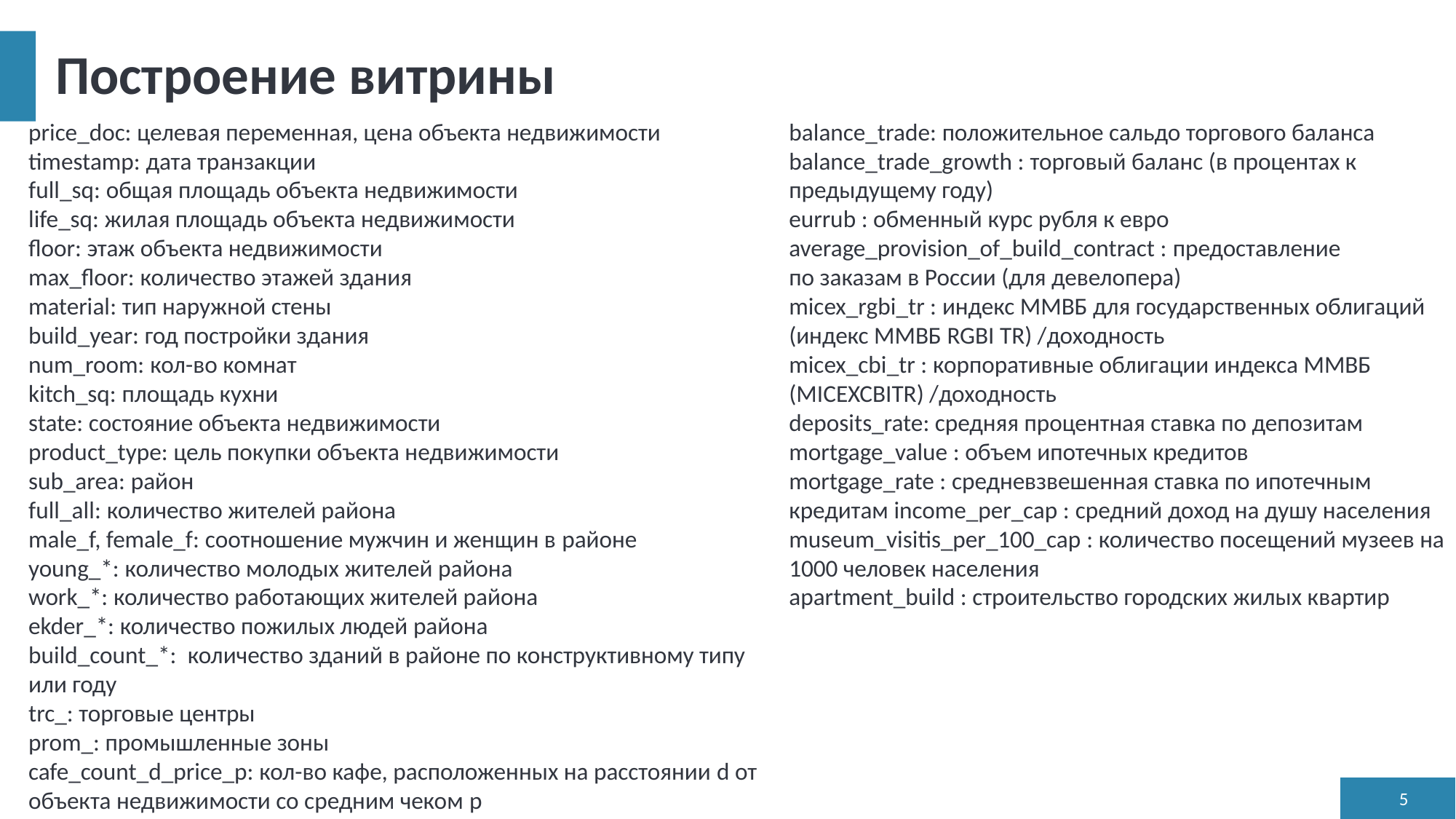

# Построение витрины
price_doc: целевая переменная, цена объекта недвижимости
timestamp: дата транзакции
full_sq: общая площадь объекта недвижимости
life_sq: жилая площадь объекта недвижимости
floor: этаж объекта недвижимости
max_floor: количество этажей здания
material: тип наружной стены
build_year: год постройки здания
num_room: кол-во комнат
kitch_sq: площадь кухни
state: состояние объекта недвижимости
product_type: цель покупки объекта недвижимости
sub_area: район
full_all: количество жителей района
male_f, female_f: соотношение мужчин и женщин в районе
young_*: количество молодых жителей района
work_*: количество работающих жителей района
ekder_*: количество пожилых людей района
build_count_*:  количество зданий в районе по конструктивному типу  или году
trc_: торговые центры
prom_: промышленные зоны
cafe_count_d_price_p: кол-во кафе, расположенных на расстоянии d от объекта недвижимости со средним чеком p

balance_trade: положительное сальдо торгового баланса
balance_trade_growth : торговый баланс (в процентах к предыдущему году)
eurrub : обменный курс рубля к евро
average_provision_of_build_contract : предоставление
по заказам в России (для девелопера)
micex_rgbi_tr : индекс ММВБ для государственных облигаций (индекс ММВБ RGBI TR) /доходность
micex_cbi_tr : корпоративные облигации индекса ММВБ (MICEXCBITR) /доходность
deposits_rate: средняя процентная ставка по депозитам
mortgage_value : объем ипотечных кредитов
mortgage_rate : средневзвешенная ставка по ипотечным
кредитам income_per_cap : средний доход на душу населения
museum_visitis_per_100_cap : количество посещений музеев на 1000 человек населения
apartment_build : строительство городских жилых квартир

5